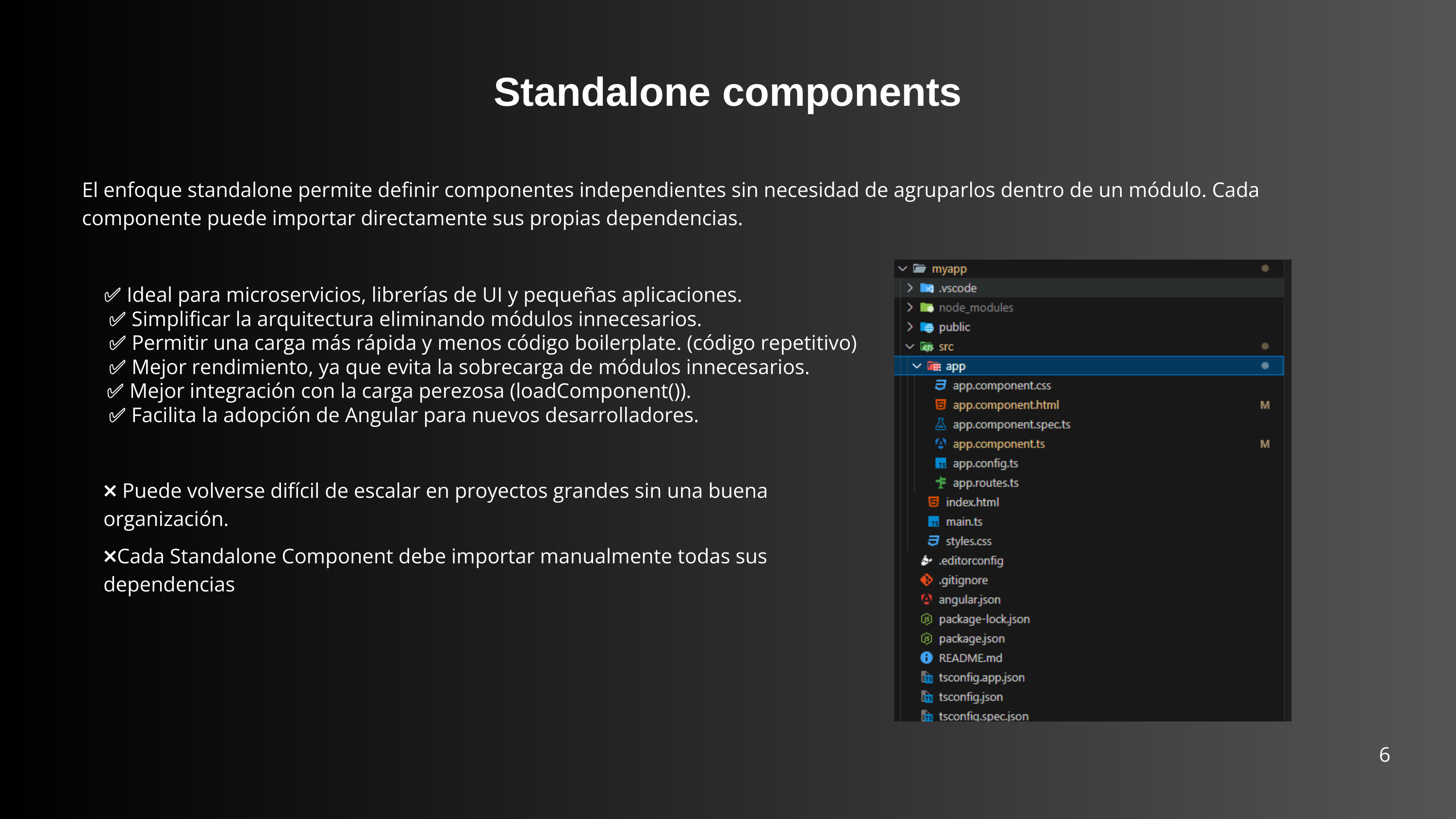

Standalone components
El enfoque standalone permite definir componentes independientes sin necesidad de agruparlos dentro de un módulo. Cada componente puede importar directamente sus propias dependencias.

✅ Ideal para microservicios, librerías de UI y pequeñas aplicaciones.
✅ Simplificar la arquitectura eliminando módulos innecesarios.
✅ Permitir una carga más rápida y menos código boilerplate. (código repetitivo)
✅ Mejor rendimiento, ya que evita la sobrecarga de módulos innecesarios.
✅ Mejor integración con la carga perezosa (loadComponent()).

✅ Facilita la adopción de Angular para nuevos desarrolladores.
❌ Puede volverse difícil de escalar en proyectos grandes sin una buena organización.
❌Cada Standalone Component debe importar manualmente todas sus dependencias
6